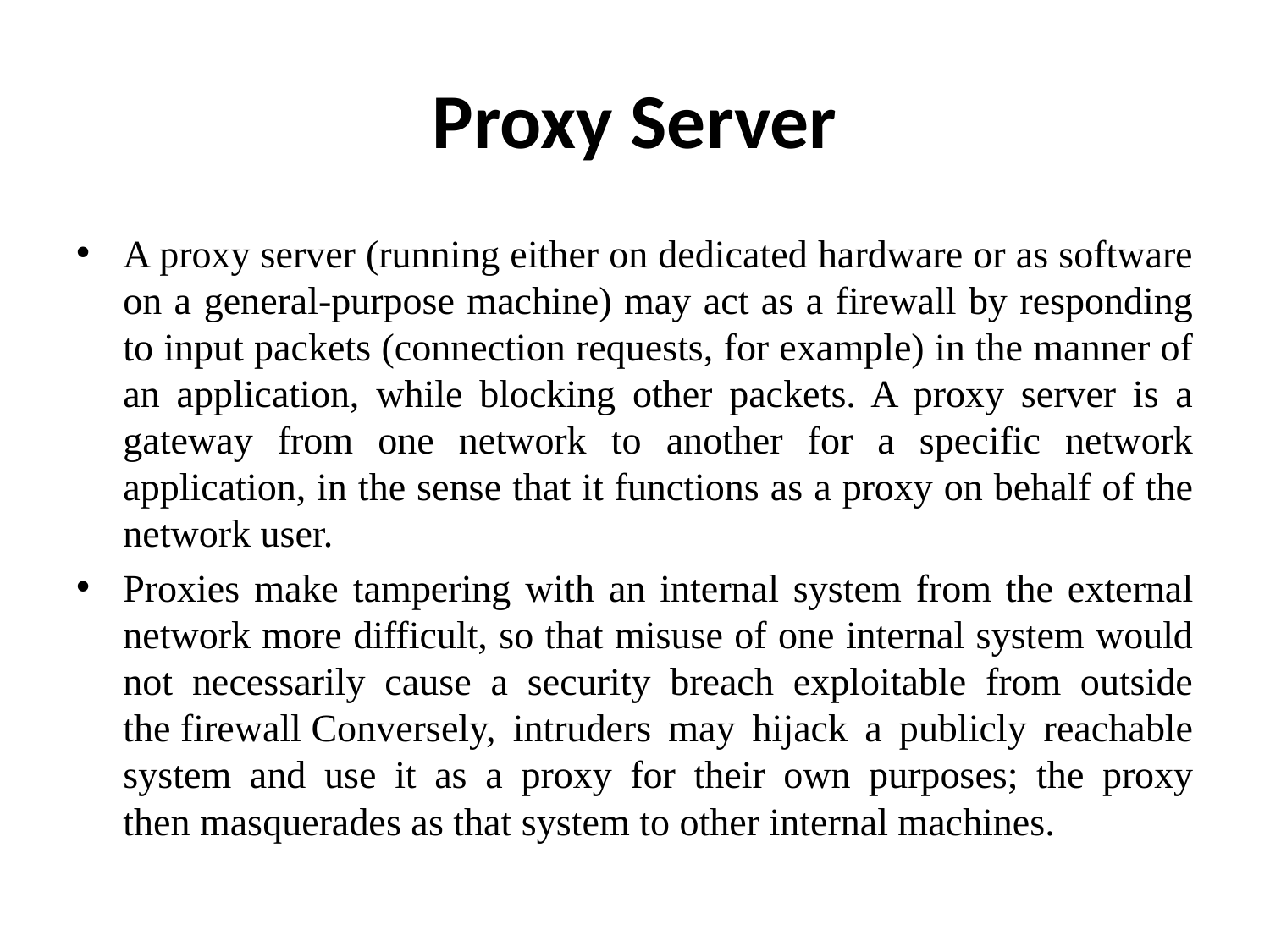

# Proxy Server
A proxy server (running either on dedicated hardware or as software on a general-purpose machine) may act as a firewall by responding to input packets (connection requests, for example) in the manner of an application, while blocking other packets. A proxy server is a gateway from one network to another for a specific network application, in the sense that it functions as a proxy on behalf of the network user.
Proxies make tampering with an internal system from the external network more difficult, so that misuse of one internal system would not necessarily cause a security breach exploitable from outside the firewall Conversely, intruders may hijack a publicly reachable system and use it as a proxy for their own purposes; the proxy then masquerades as that system to other internal machines.